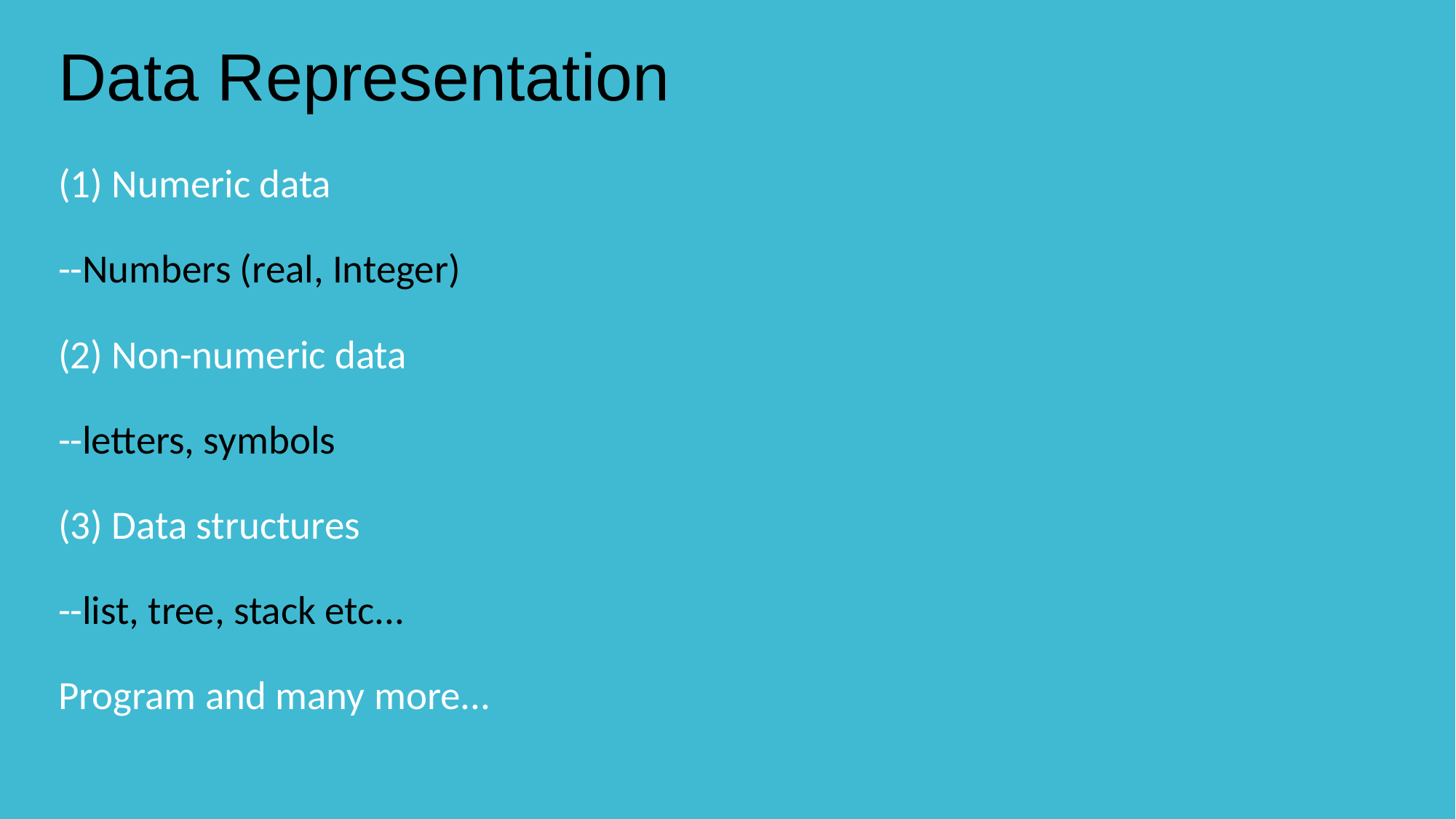

# Data Representation
(1) Numeric data
--Numbers (real, Integer)
(2) Non-numeric data
--letters, symbols
(3) Data structures
--list, tree, stack etc...
Program and many more...